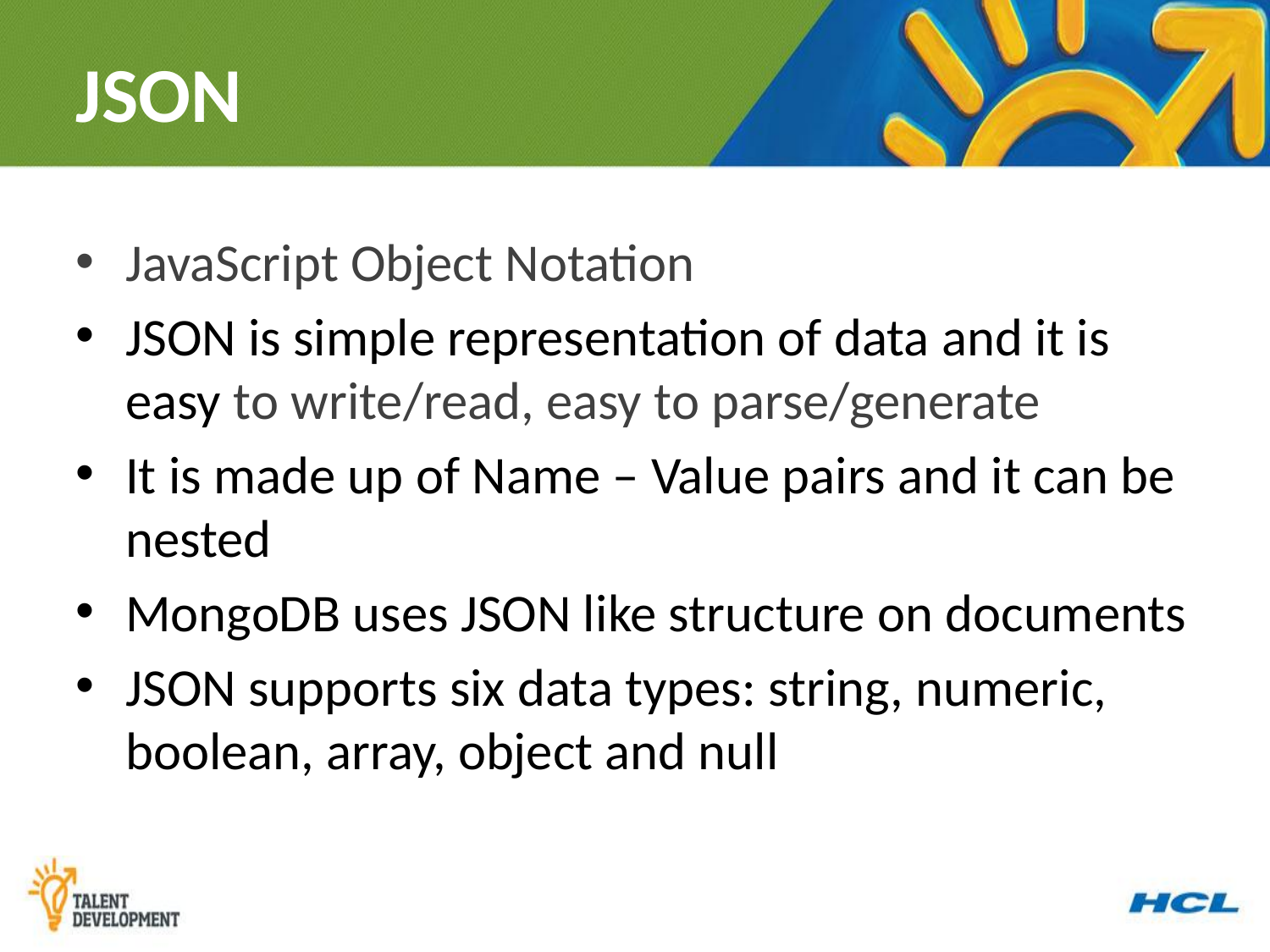

# JSON
JavaScript Object Notation
JSON is simple representation of data and it is easy to write/read, easy to parse/generate
It is made up of Name – Value pairs and it can be nested
MongoDB uses JSON like structure on documents
JSON supports six data types: string, numeric, boolean, array, object and null